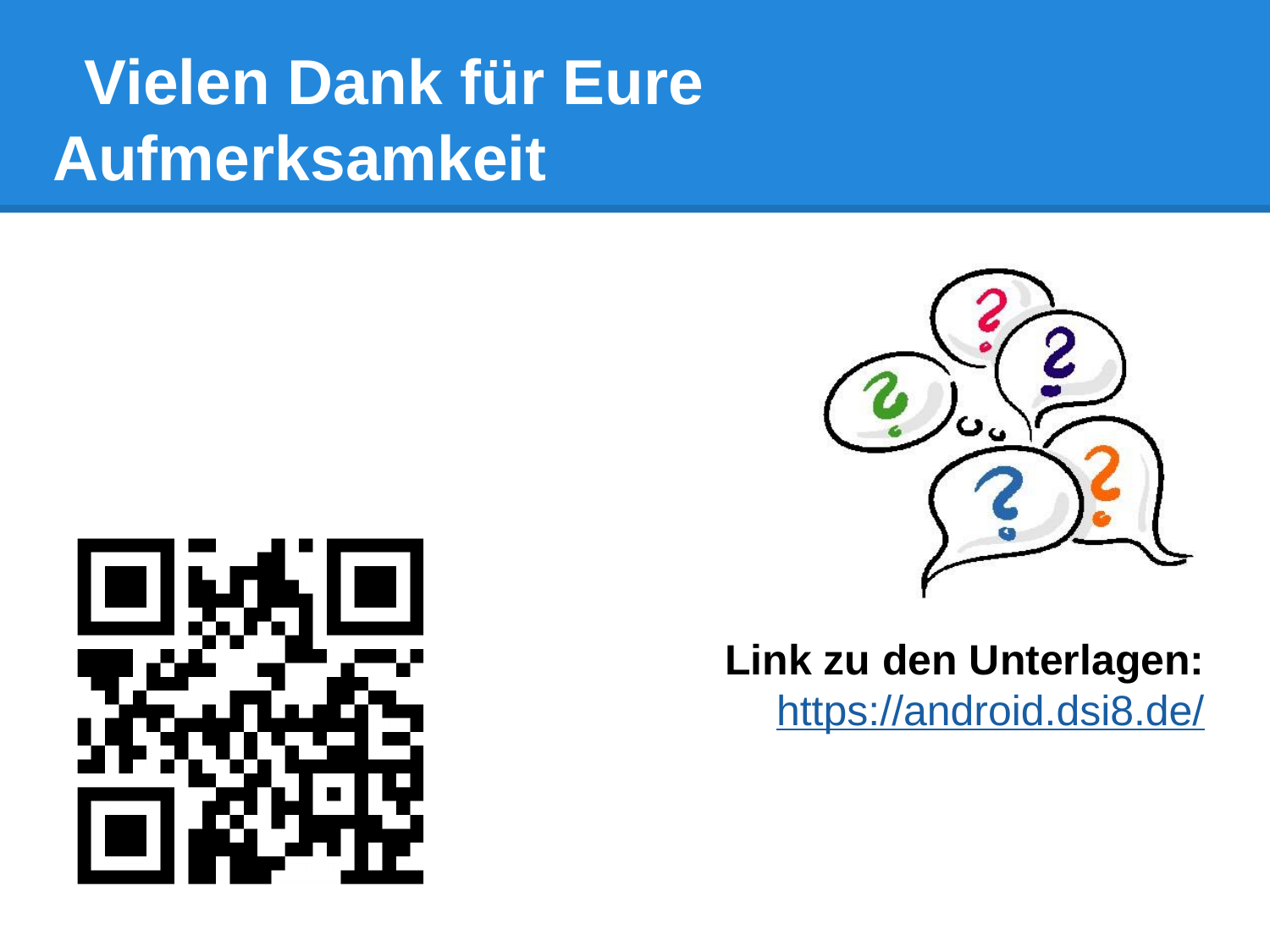

# Vielen Dank für Eure Aufmerksamkeit
Fragen?

Link zu den Unterlagen:
https://android.dsi8.de/